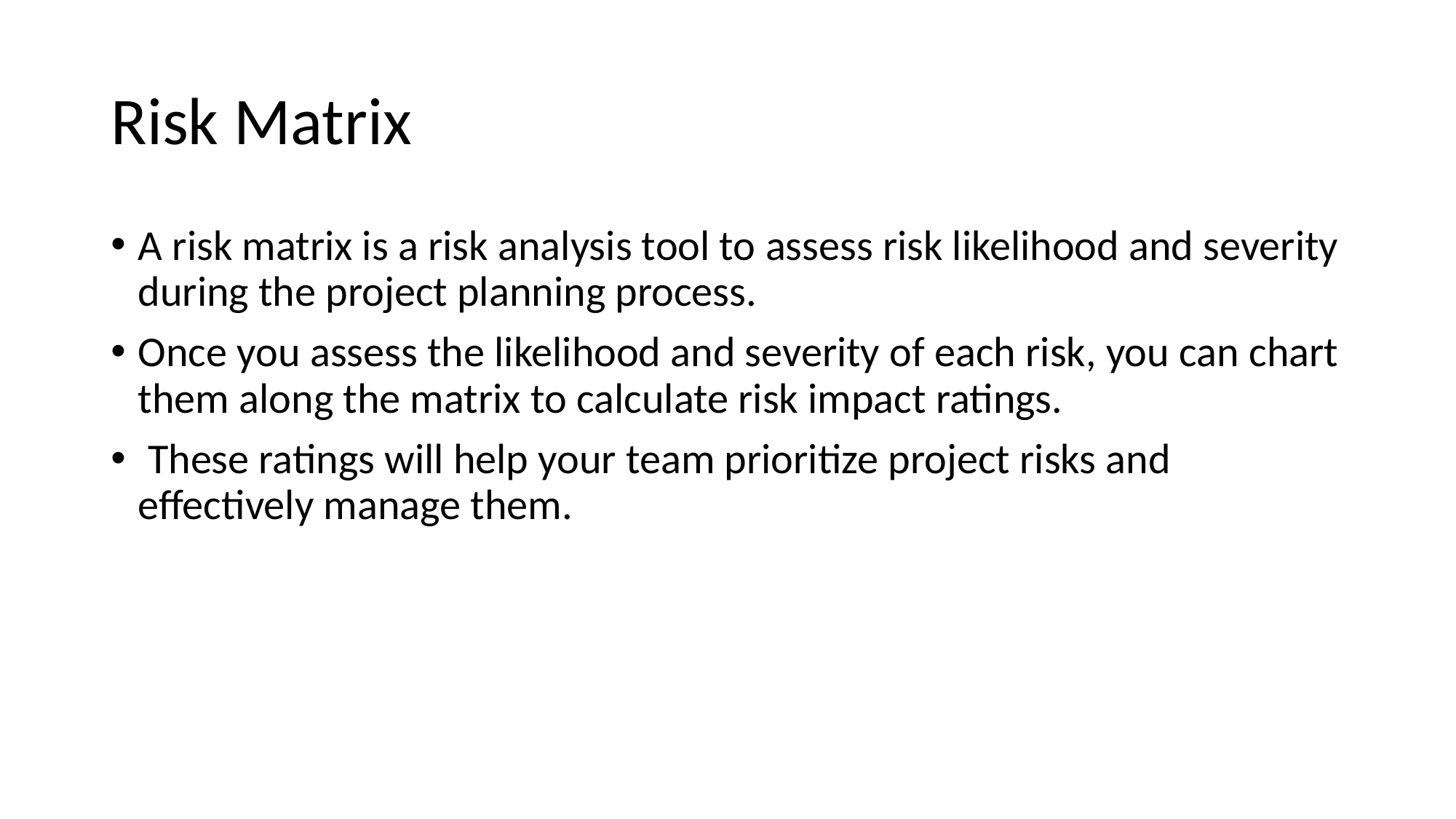

# Risk Matrix
A risk matrix is a risk analysis tool to assess risk likelihood and severity during the project planning process.
Once you assess the likelihood and severity of each risk, you can chart them along the matrix to calculate risk impact ratings.
 These ratings will help your team prioritize project risks and effectively manage them.